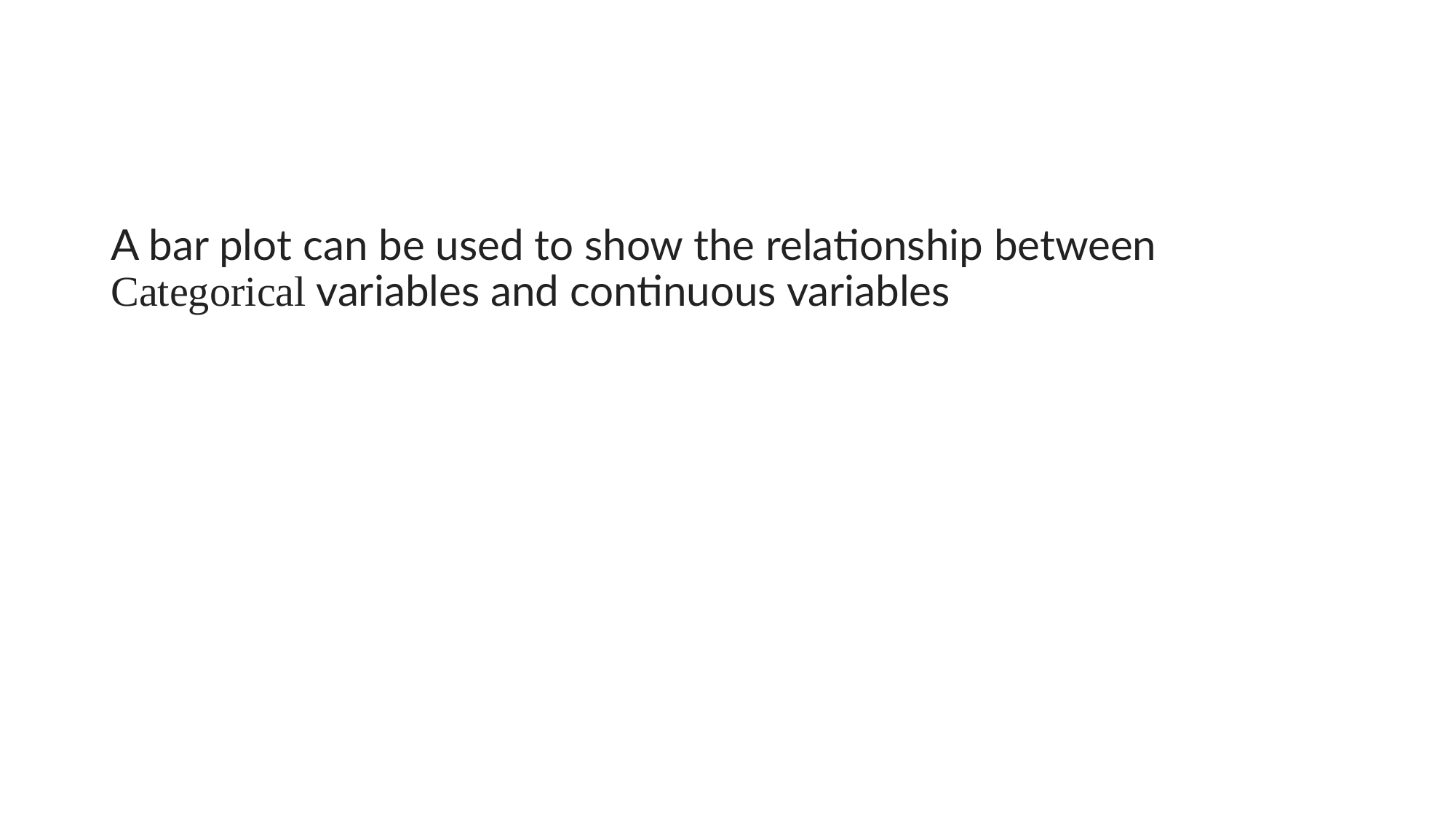

#
A bar plot can be used to show the relationship between Categorical variables and continuous variables